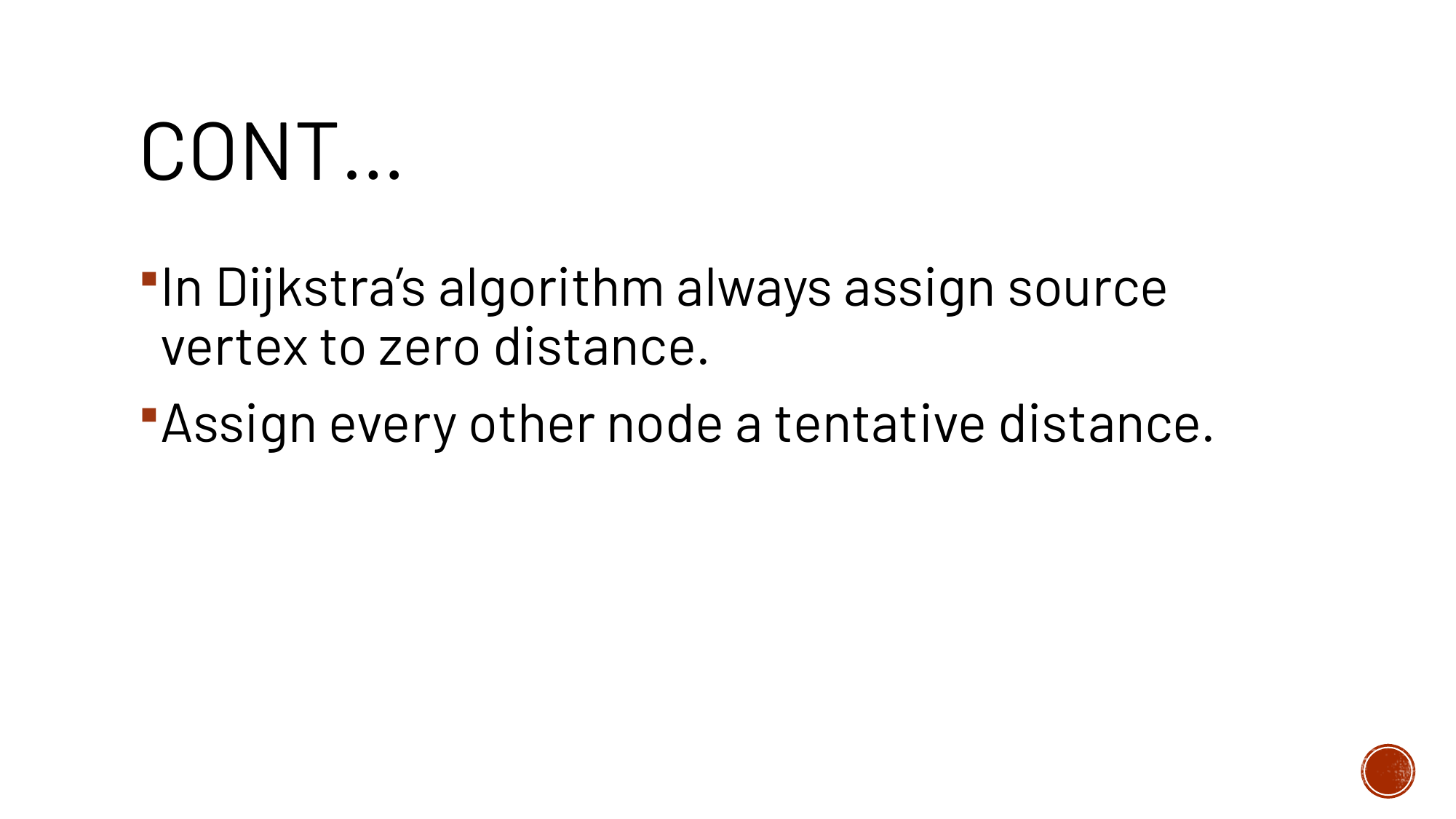

# Cont…
In Dijkstra’s algorithm always assign source vertex to zero distance.
Assign every other node a tentative distance.